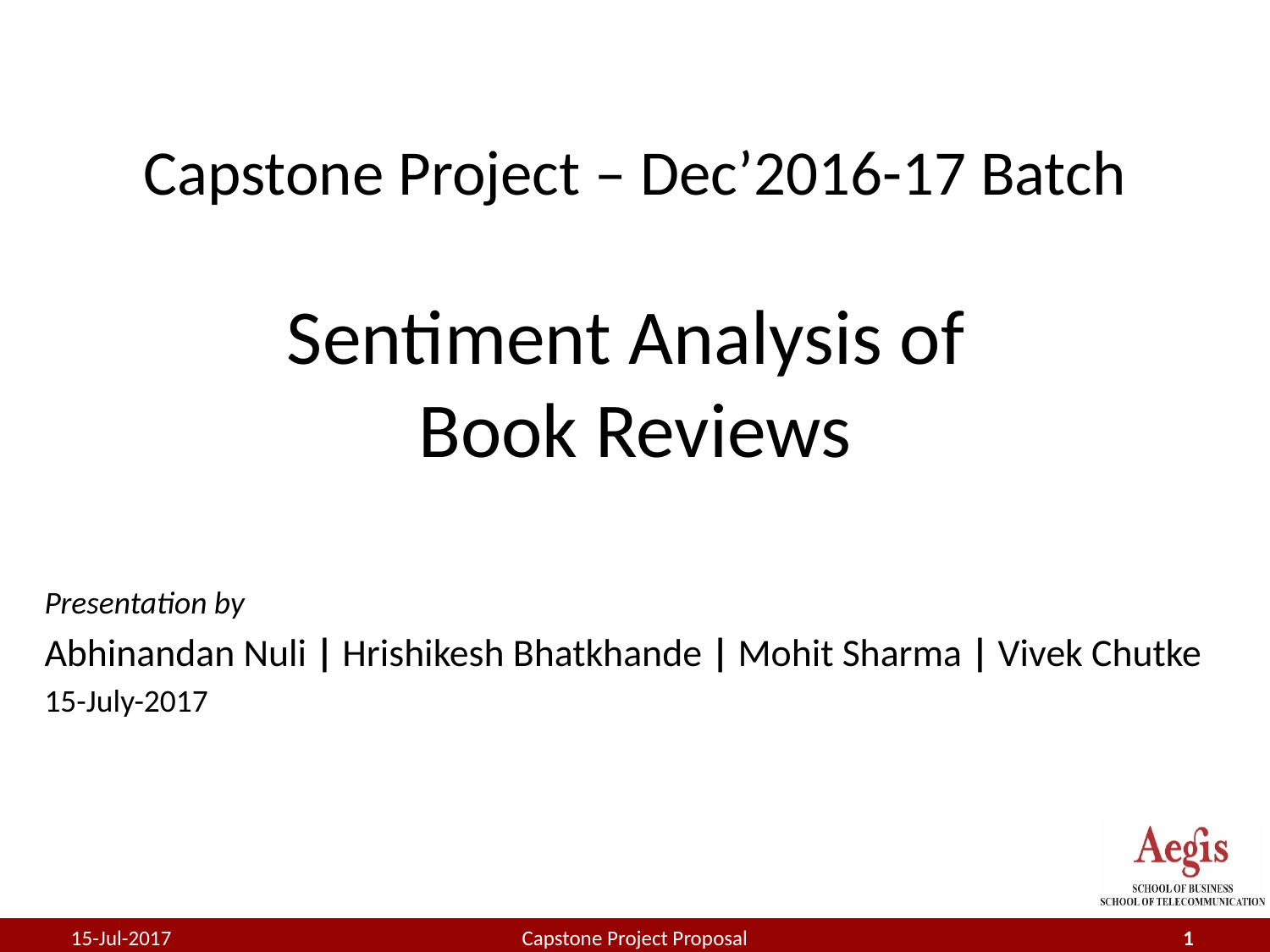

# Capstone Project – Dec’2016-17 Batch
Sentiment Analysis of
Book Reviews
Presentation by
Abhinandan Nuli | Hrishikesh Bhatkhande | Mohit Sharma | Vivek Chutke
15-July-2017
15-Jul-2017
Capstone Project Proposal
1